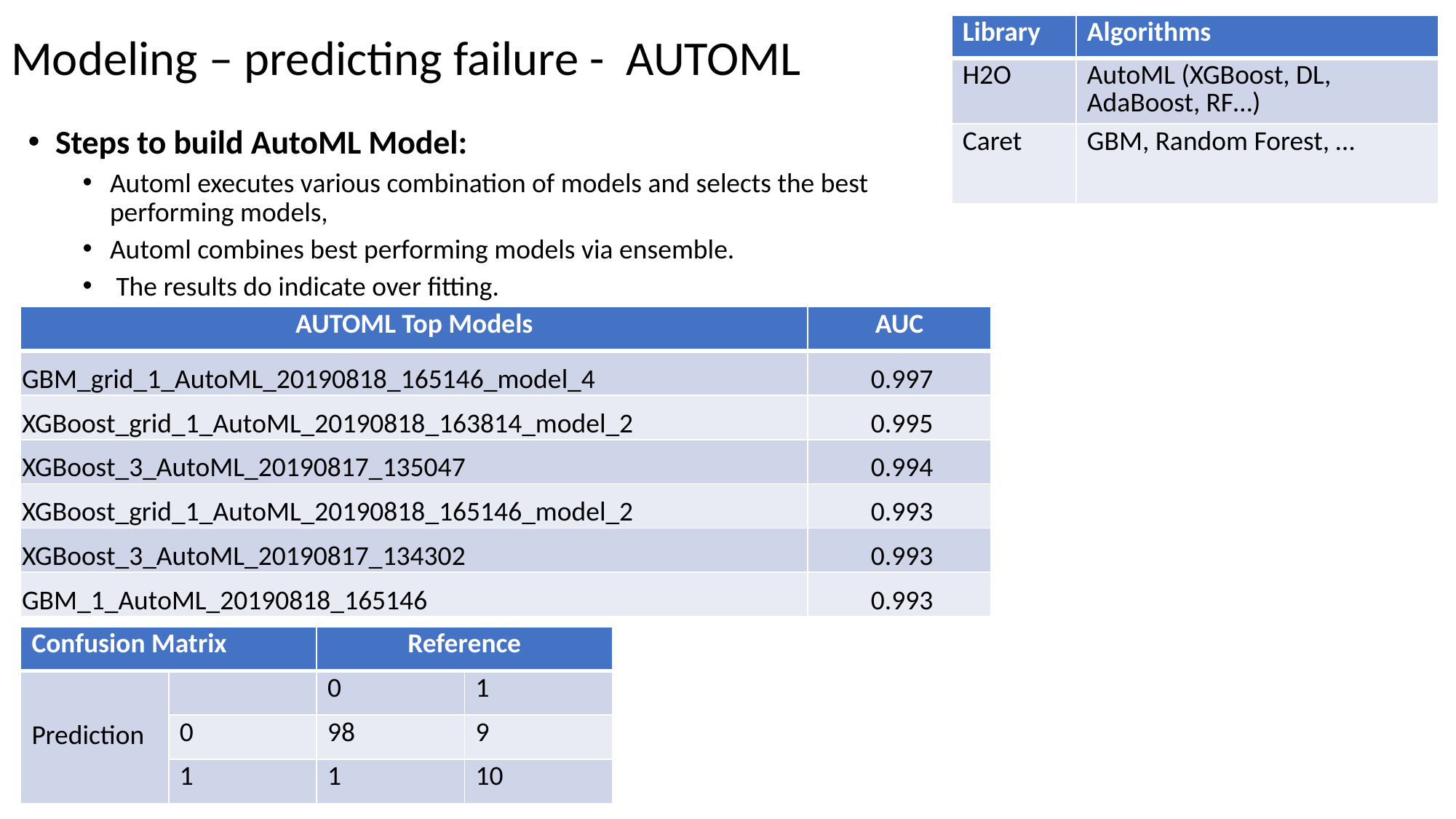

# Modeling – predicting failure -  AUTOML
| Library | Algorithms |
| --- | --- |
| H2O | AutoML (XGBoost, DL, AdaBoost, RF…) |
| Caret | GBM, Random Forest, … |
Steps to build AutoML Model:
Automl executes various combination of models and selects the best performing models,
Automl combines best performing models via ensemble.
 The results do indicate over fitting.

| AUTOML Top Models | AUC |
| --- | --- |
| GBM\_grid\_1\_AutoML\_20190818\_165146\_model\_4 | 0.997 |
| XGBoost\_grid\_1\_AutoML\_20190818\_163814\_model\_2 | 0.995 |
| XGBoost\_3\_AutoML\_20190817\_135047 | 0.994 |
| XGBoost\_grid\_1\_AutoML\_20190818\_165146\_model\_2 | 0.993 |
| XGBoost\_3\_AutoML\_20190817\_134302 | 0.993 |
| GBM\_1\_AutoML\_20190818\_165146 | 0.993 |
| Confusion Matrix |  | Reference |  |
| --- | --- | --- | --- |
| Prediction |  | 0 | 1 |
|  | 0 | 98 | 9 |
|  | 1 | 1 | 10 |